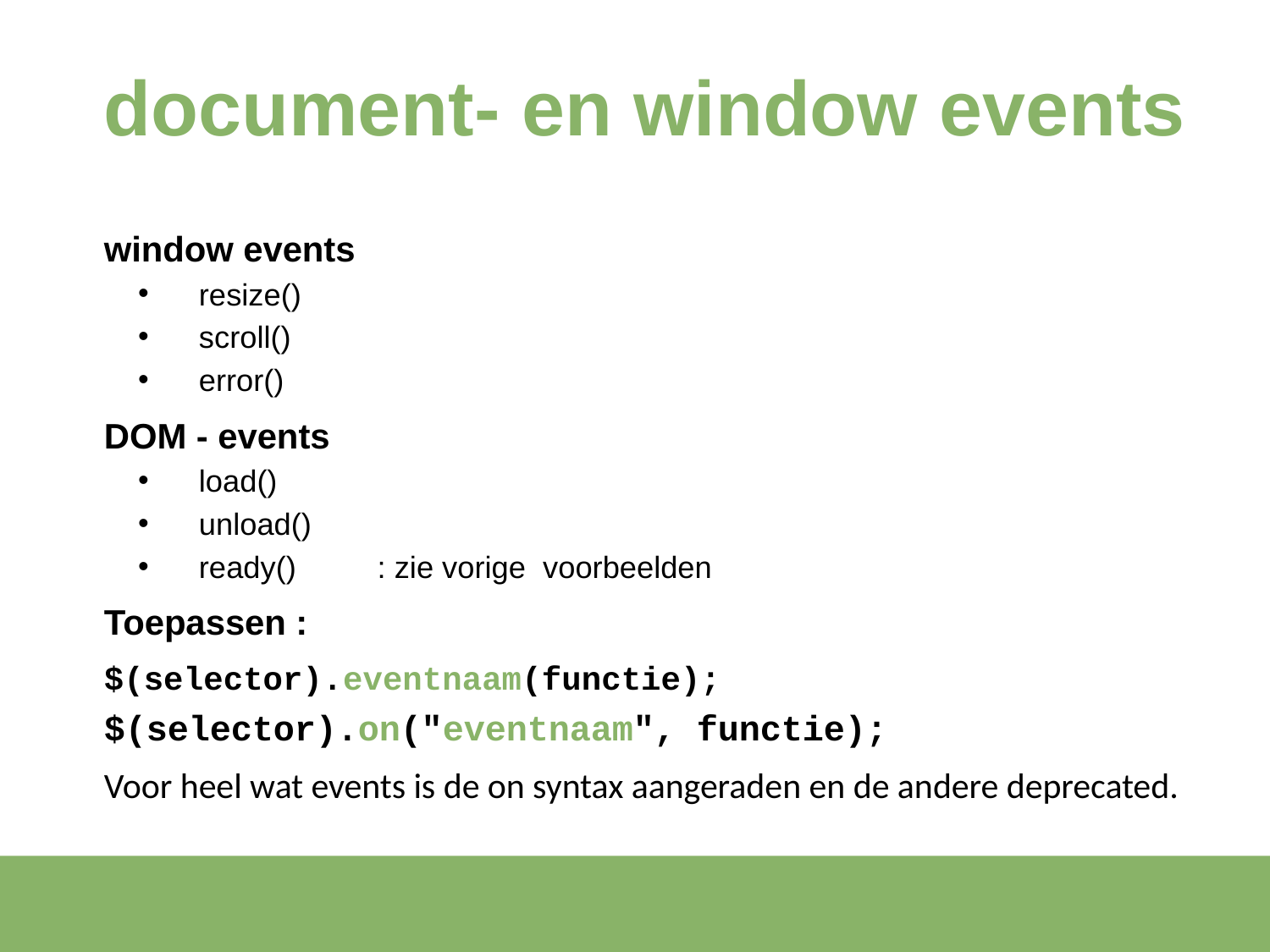

# document- en window events
window events
resize()
scroll()
error()
DOM - events
load()
unload()
ready()	 : zie vorige  voorbeelden
Toepassen :
$(selector).eventnaam(functie);
$(selector).on("eventnaam", functie);
Voor heel wat events is de on syntax aangeraden en de andere deprecated.